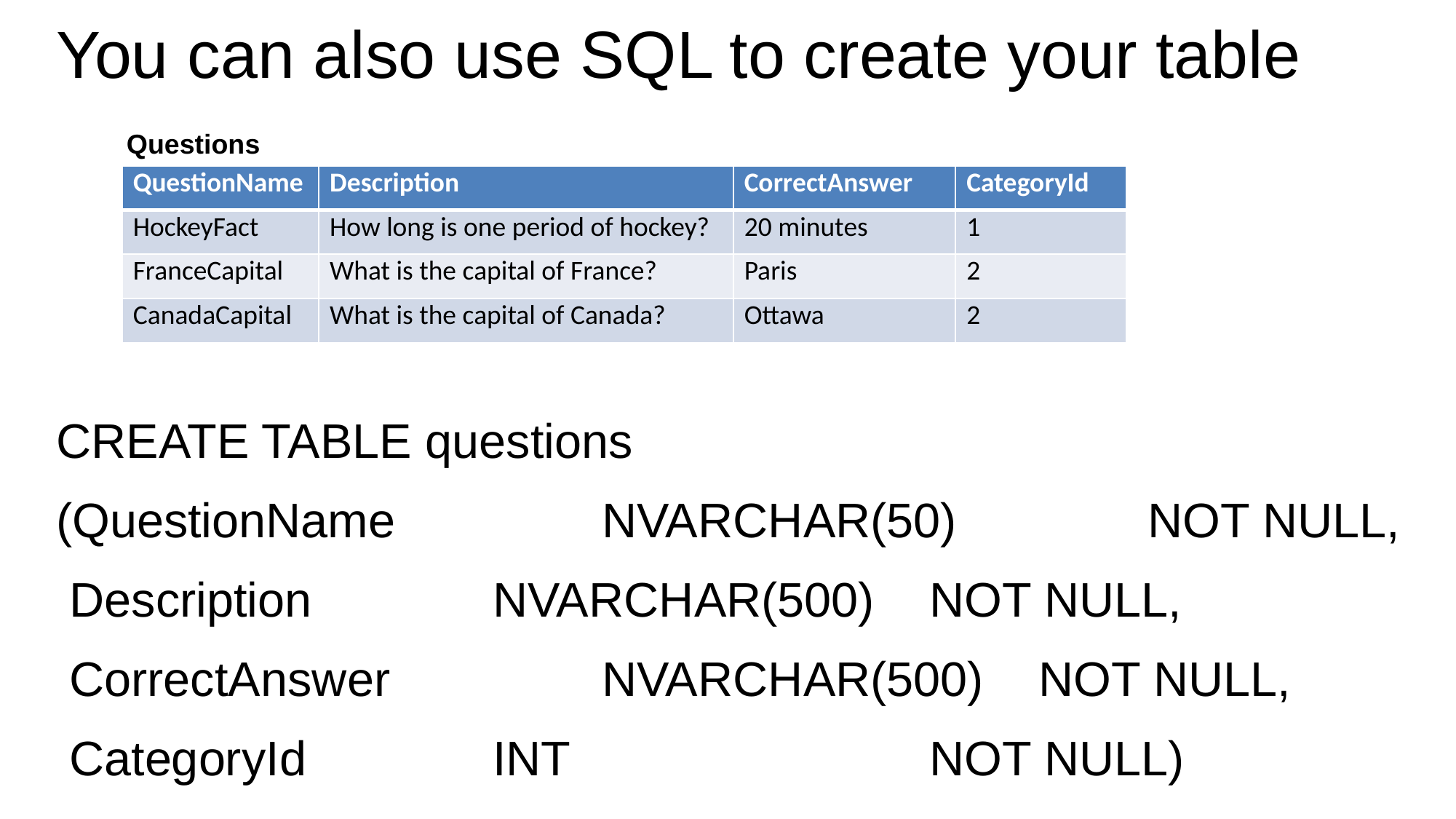

# You can also use SQL to create your table
Questions

CREATE TABLE questions
(QuestionName	 	NVARCHAR(50)		NOT NULL,
 Description 		NVARCHAR(500)	NOT NULL,
 CorrectAnswer 		NVARCHAR(500)	NOT NULL,
 CategoryId 		INT				NOT NULL)

| QuestionName | Description | CorrectAnswer | CategoryId |
| --- | --- | --- | --- |
| HockeyFact | How long is one period of hockey? | 20 minutes | 1 |
| FranceCapital | What is the capital of France? | Paris | 2 |
| CanadaCapital | What is the capital of Canada? | Ottawa | 2 |